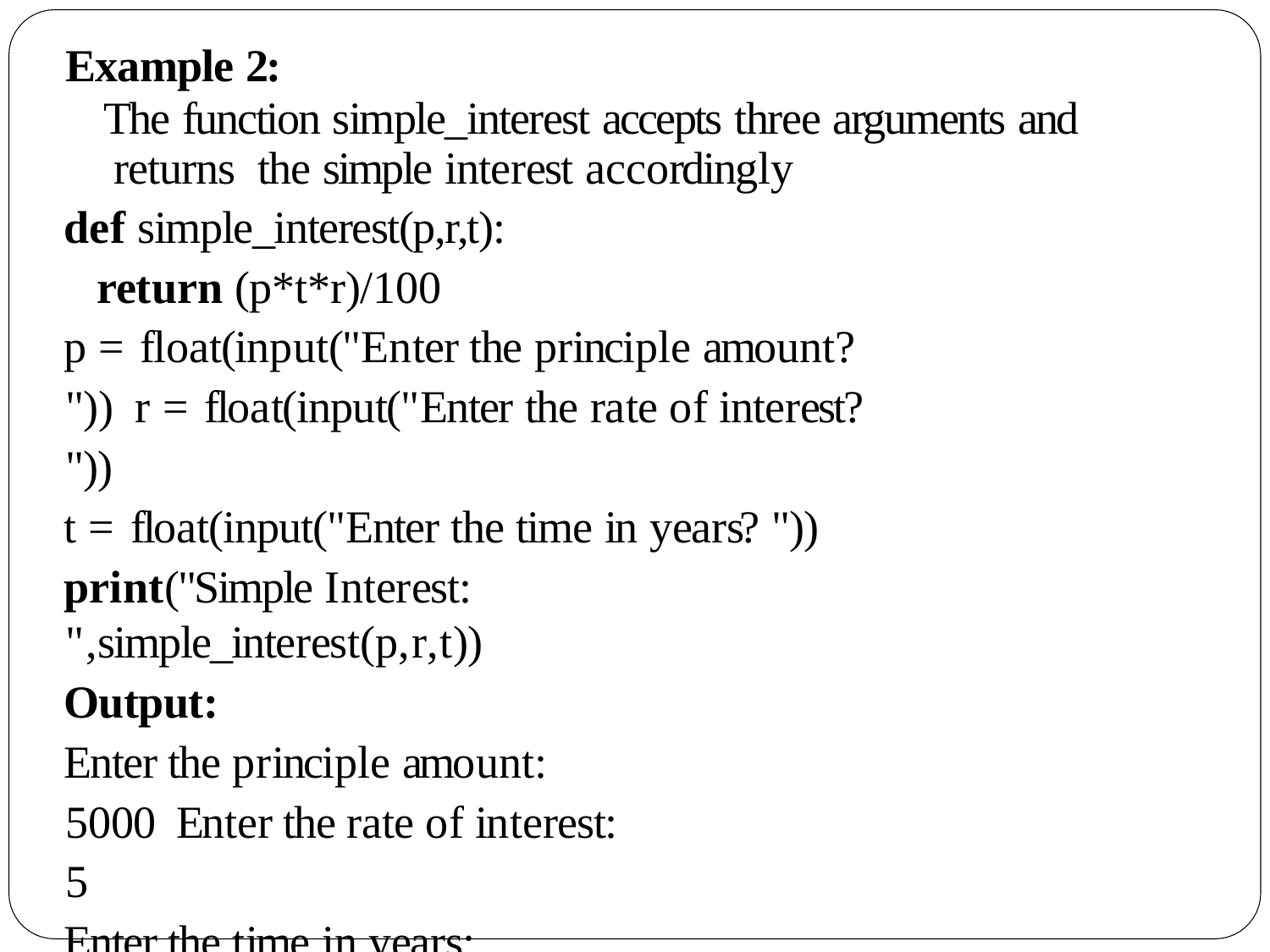

Example 2:
The function simple_interest accepts three arguments and returns  the simple interest accordingly
def simple_interest(p,r,t):
return (p*t*r)/100
p = float(input("Enter the principle amount? "))  r = float(input("Enter the rate of interest? "))
t = float(input("Enter the time in years? "))
print("Simple Interest: ",simple_interest(p,r,t))
Output:
Enter the principle amount: 5000  Enter the rate of interest: 5
Enter the time in years: 3  Simple Interest: 750.0